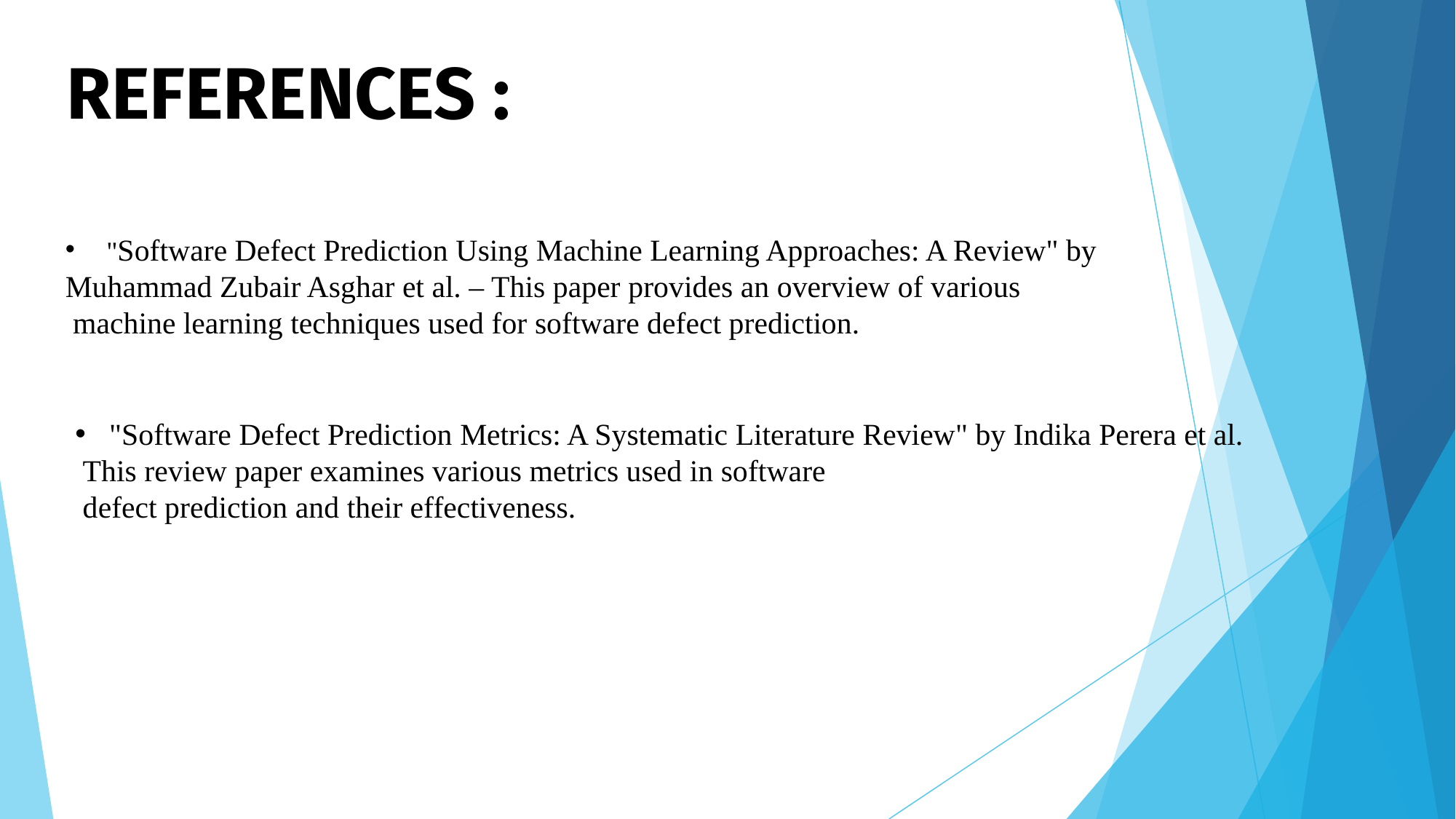

# REFERENCES :
 "Software Defect Prediction Using Machine Learning Approaches: A Review" by
Muhammad Zubair Asghar et al. – This paper provides an overview of various
 machine learning techniques used for software defect prediction.
"Software Defect Prediction Metrics: A Systematic Literature Review" by Indika Perera et al.
 This review paper examines various metrics used in software
 defect prediction and their effectiveness.